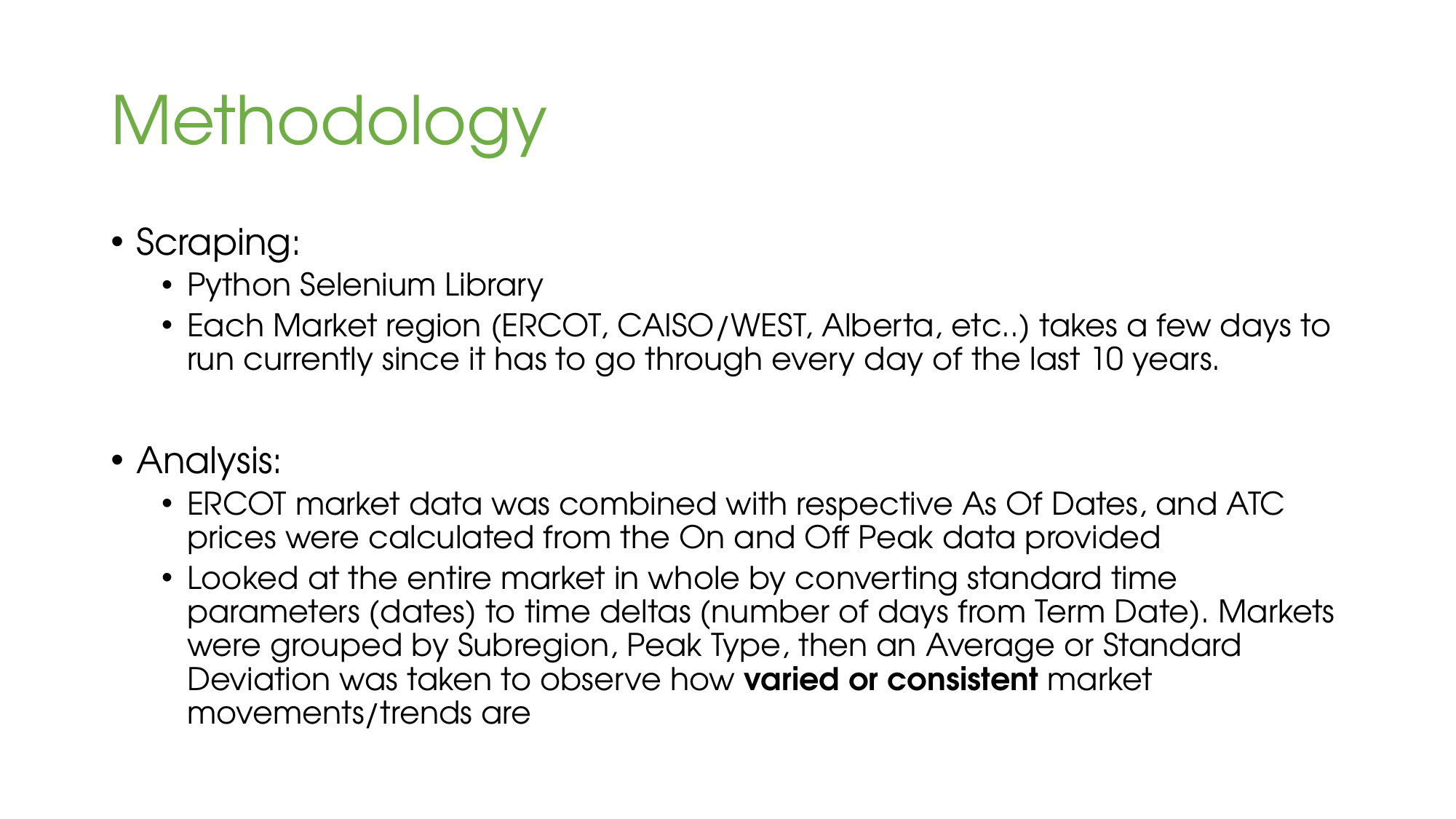

# Methodology
Scraping:
Python Selenium Library
Each Market region (ERCOT, CAISO/WEST, Alberta, etc..) takes a few days to run currently since it has to go through every day of the last 10 years.

Analysis:
ERCOT market data was combined with respective As Of Dates, and ATC prices were calculated from the On and Off Peak data provided
Looked at the entire market in whole by converting standard time parameters (dates) to time deltas (number of days from Term Date). Markets were grouped by Subregion, Peak Type, then an Average or Standard Deviation was taken to observe how varied or consistent market movements/trends are